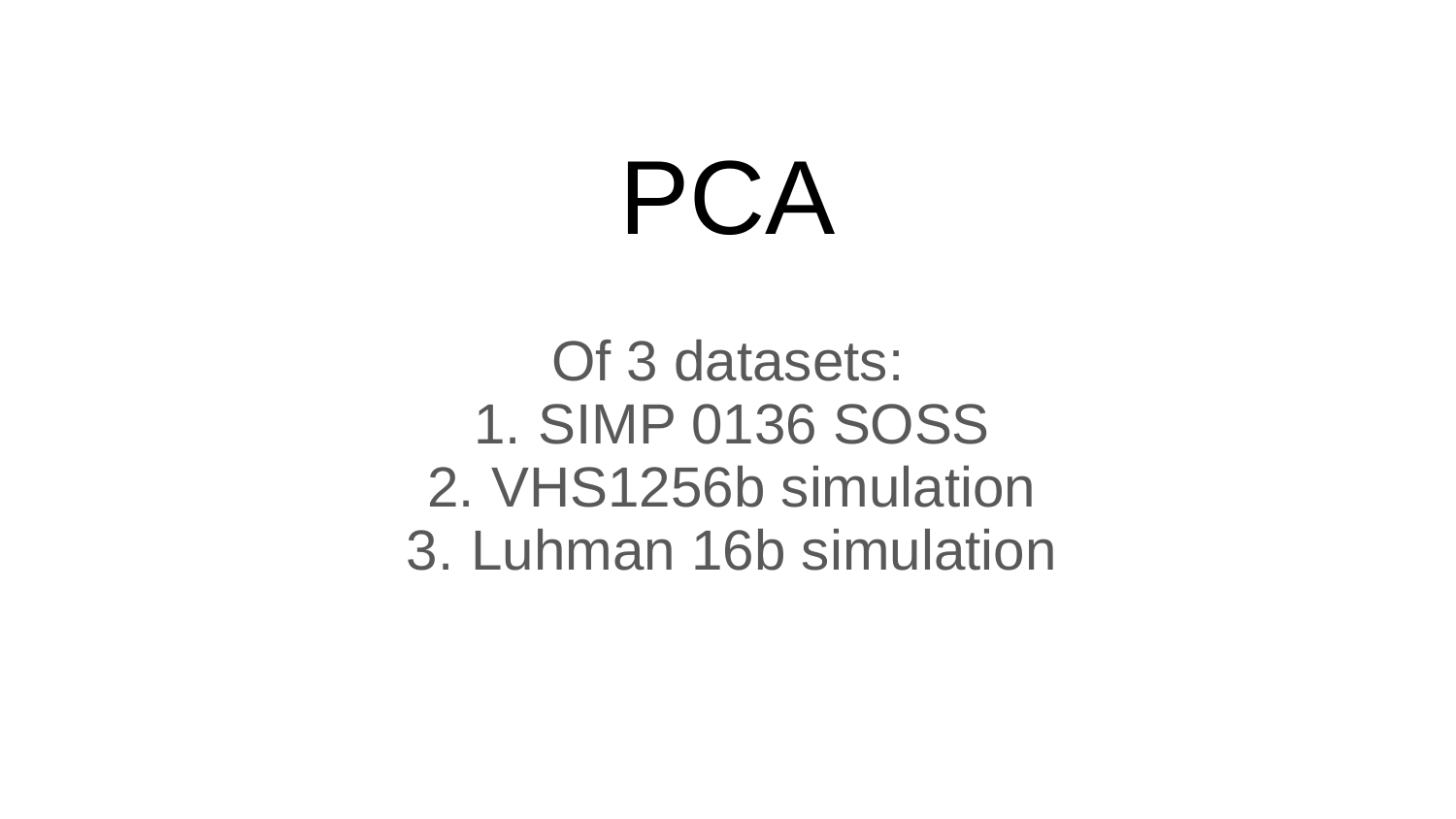

# PCA
Of 3 datasets:
SIMP 0136 SOSS
VHS1256b simulation
Luhman 16b simulation